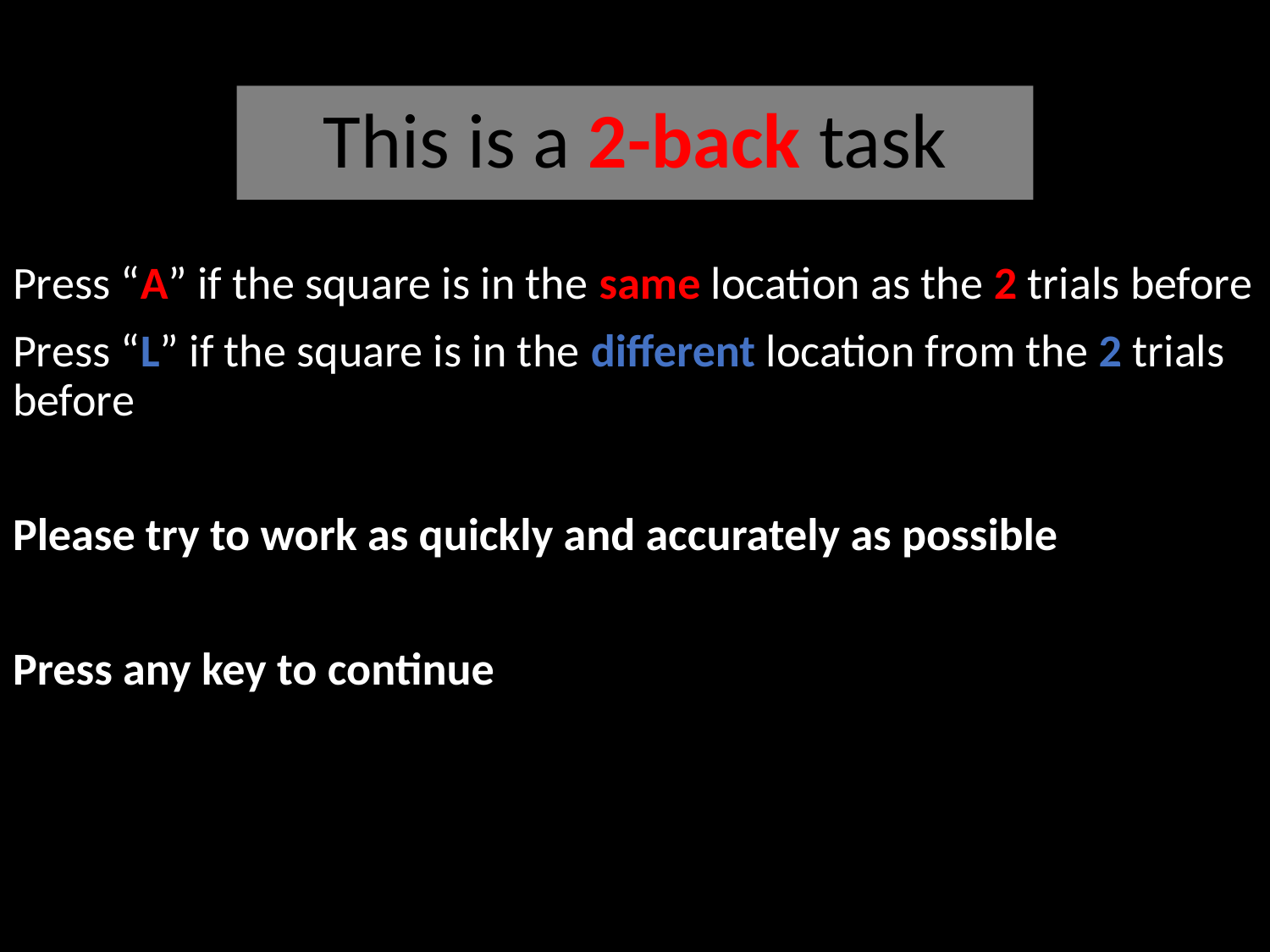

# This is a 2-back task
Press “A” if the square is in the same location as the 2 trials before
Press “L” if the square is in the different location from the 2 trials before

Please try to work as quickly and accurately as possible

Press any key to continue